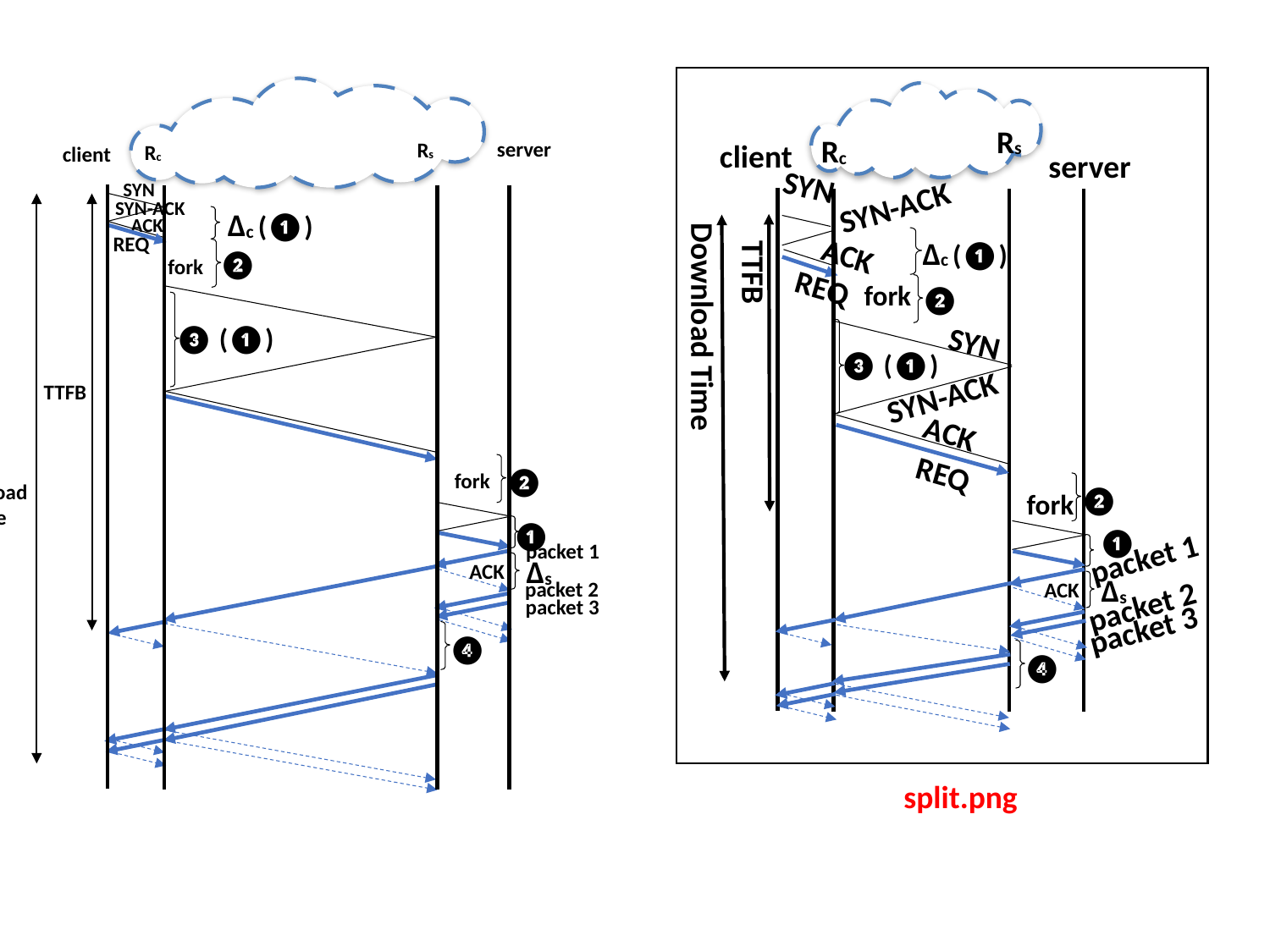

server
Rs
Rc
client

Rs
Rc
client
server
SYN
SYN
SYN-ACK

SYN-ACK

Δc (❶)

ACK

REQ
Δc (❶)

ACK

❷
TTFB
fork

REQ
fork

❷

Download Time
❸ (❶)
SYN

❸ (❶)

SYN-ACK
TTFB

ACK

REQ

❷
fork
Download
Time

❷
fork

❶

❶

packet 1
packet 1

Δs

ACK

Δs

packet 2
ACK

packet 2

packet 3

packet 3

❹

❹

split.png